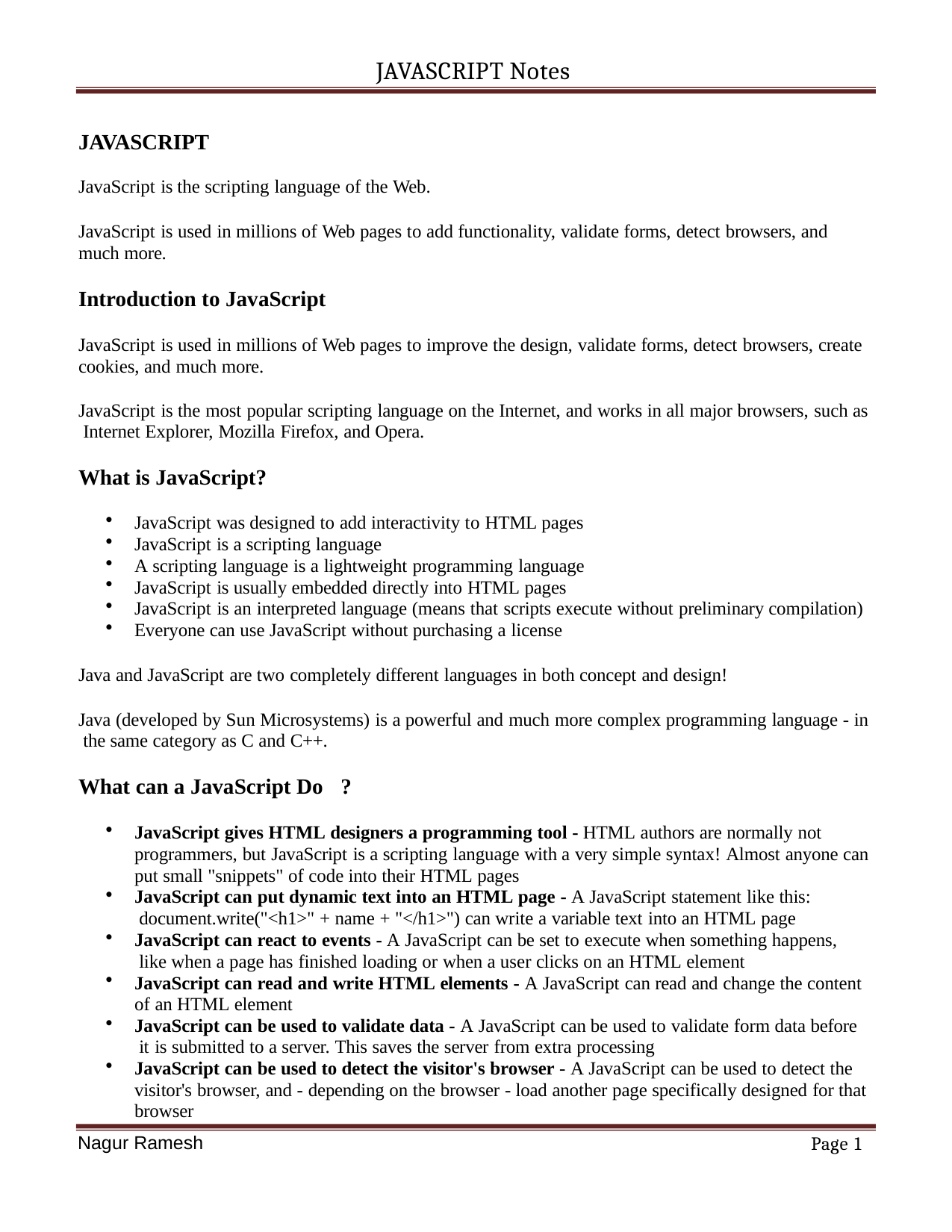

JAVASCRIPT Notes

JAVASCRIPT
JavaScript is the scripting language of the Web.

JavaScript is used in millions of Web pages to add functionality, validate forms, detect browsers, and  much more.

Introduction to JavaScript

JavaScript is used in millions of Web pages to improve the design, validate forms, detect browsers, create  cookies, and much more.

JavaScript is the most popular scripting language on the Internet, and works in all major browsers, such as  Internet Explorer, Mozilla Firefox, and Opera.

What is JavaScript?

JavaScript was designed to add interactivity to HTML pages
JavaScript is a scripting language
A scripting language is a lightweight programming language
JavaScript is usually embedded directly into HTML pages
JavaScript is an interpreted language (means that scripts execute without preliminary compilation)
Everyone can use JavaScript without purchasing a license

Java and JavaScript are two completely different languages in both concept and design!

Java (developed by Sun Microsystems) is a powerful and much more complex programming language - in  the same category as C and C++.

What can a JavaScript Do	?

JavaScript gives HTML designers a programming tool - HTML authors are normally not  programmers, but JavaScript is a scripting language with a very simple syntax! Almost anyone can  put small "snippets" of code into their HTML pages
JavaScript can put dynamic text into an HTML page - A JavaScript statement like this:  document.write("<h1>" + name + "</h1>") can write a variable text into an HTML page
JavaScript can react to events - A JavaScript can be set to execute when something happens,  like when a page has finished loading or when a user clicks on an HTML element
JavaScript can read and write HTML elements - A JavaScript can read and change the content  of an HTML element
JavaScript can be used to validate data - A JavaScript can be used to validate form data before  it is submitted to a server. This saves the server from extra processing
JavaScript can be used to detect the visitor's browser - A JavaScript can be used to detect the  visitor's browser, and - depending on the browser - load another page specifically designed for that
browser

Page 1
Nagur Ramesh